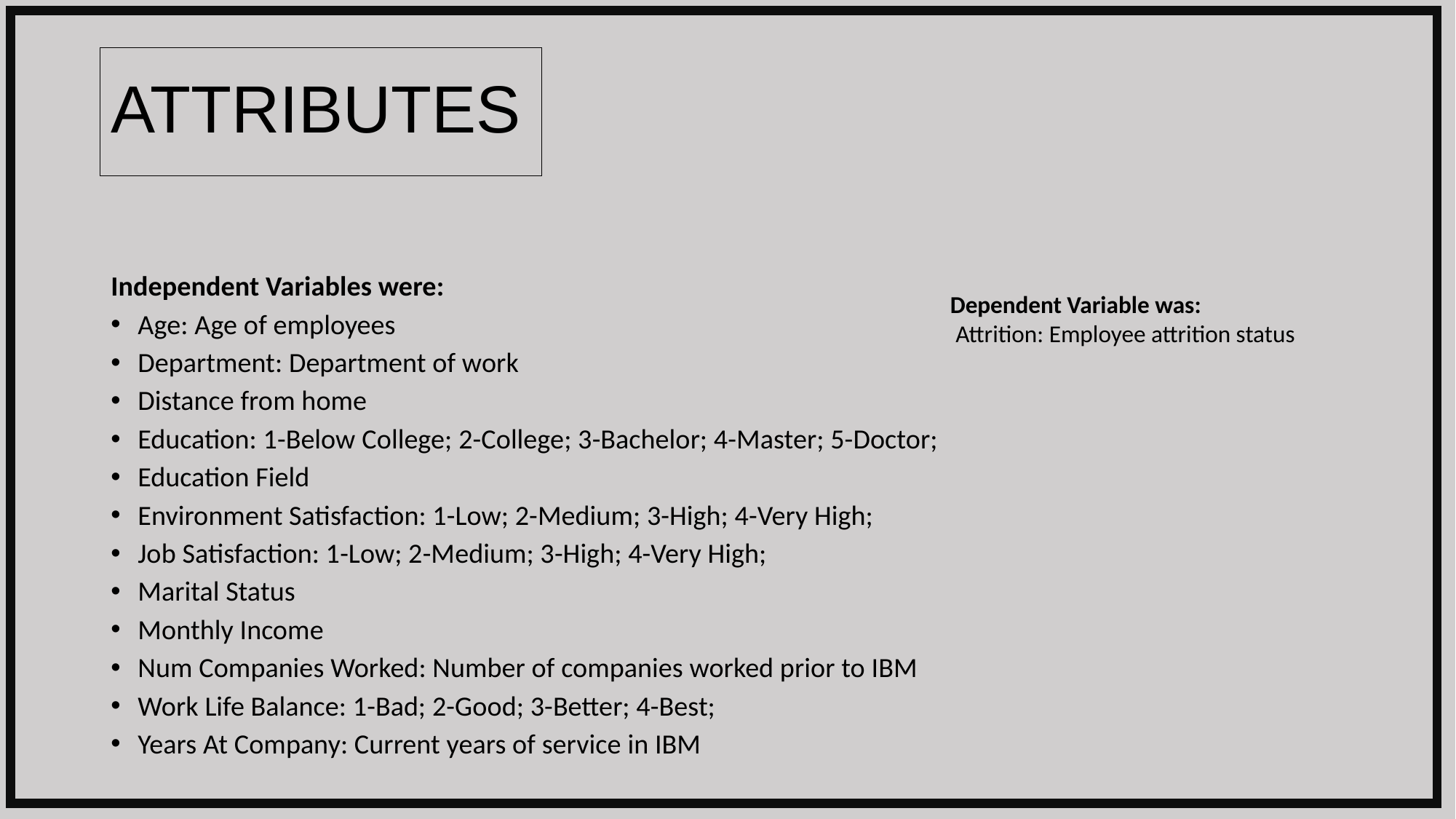

# ATTRIBUTES

Independent Variables were:
Age: Age of employees
Department: Department of work
Distance from home
Education: 1-Below College; 2-College; 3-Bachelor; 4-Master; 5-Doctor;
Education Field
Environment Satisfaction: 1-Low; 2-Medium; 3-High; 4-Very High;
Job Satisfaction: 1-Low; 2-Medium; 3-High; 4-Very High;
Marital Status
Monthly Income
Num Companies Worked: Number of companies worked prior to IBM
Work Life Balance: 1-Bad; 2-Good; 3-Better; 4-Best;
Years At Company: Current years of service in IBM

Dependent Variable was:
 Attrition: Employee attrition status